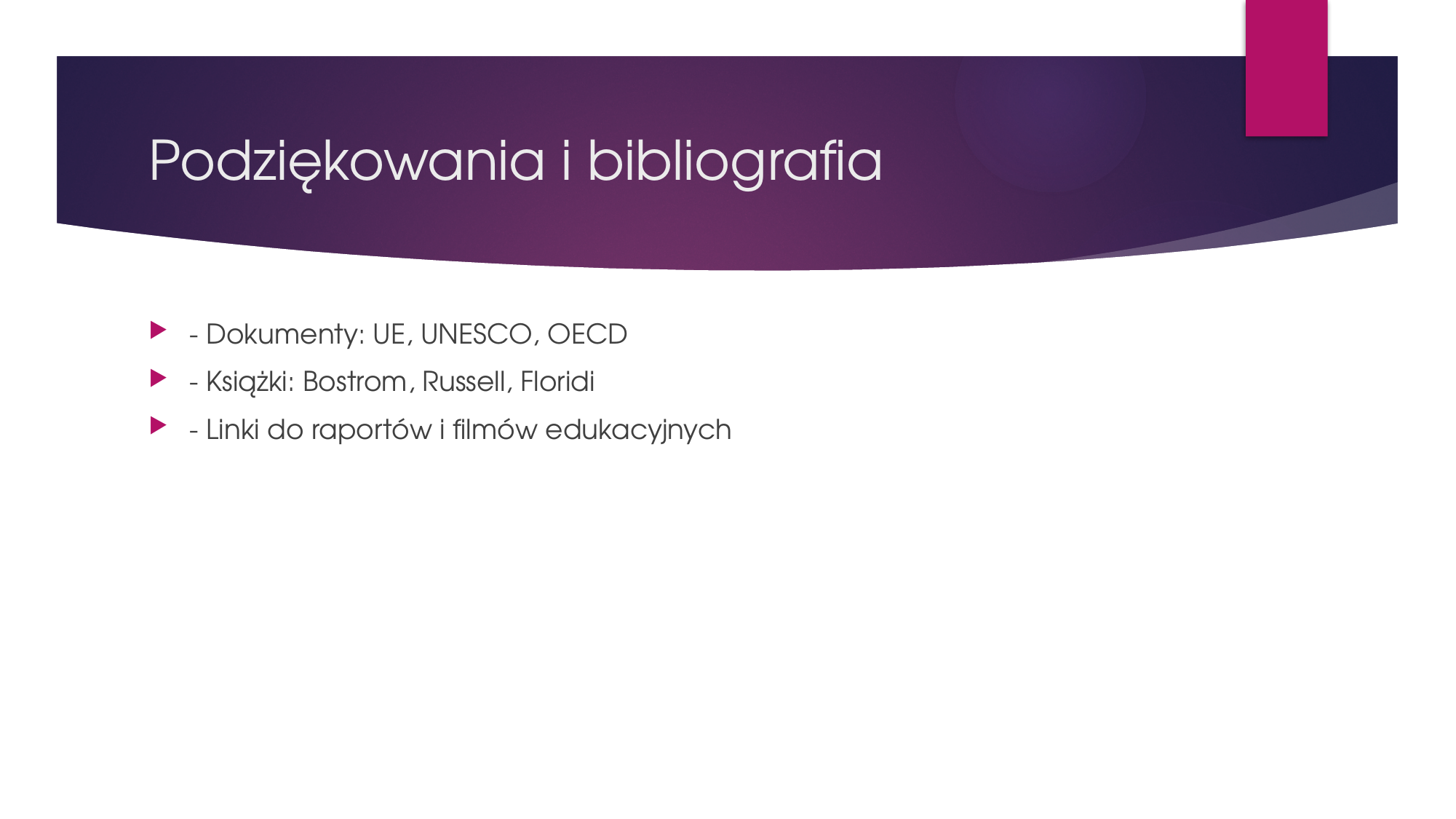

# Podziękowania i bibliografia
- Dokumenty: UE, UNESCO, OECD
- Książki: Bostrom, Russell, Floridi
- Linki do raportów i filmów edukacyjnych